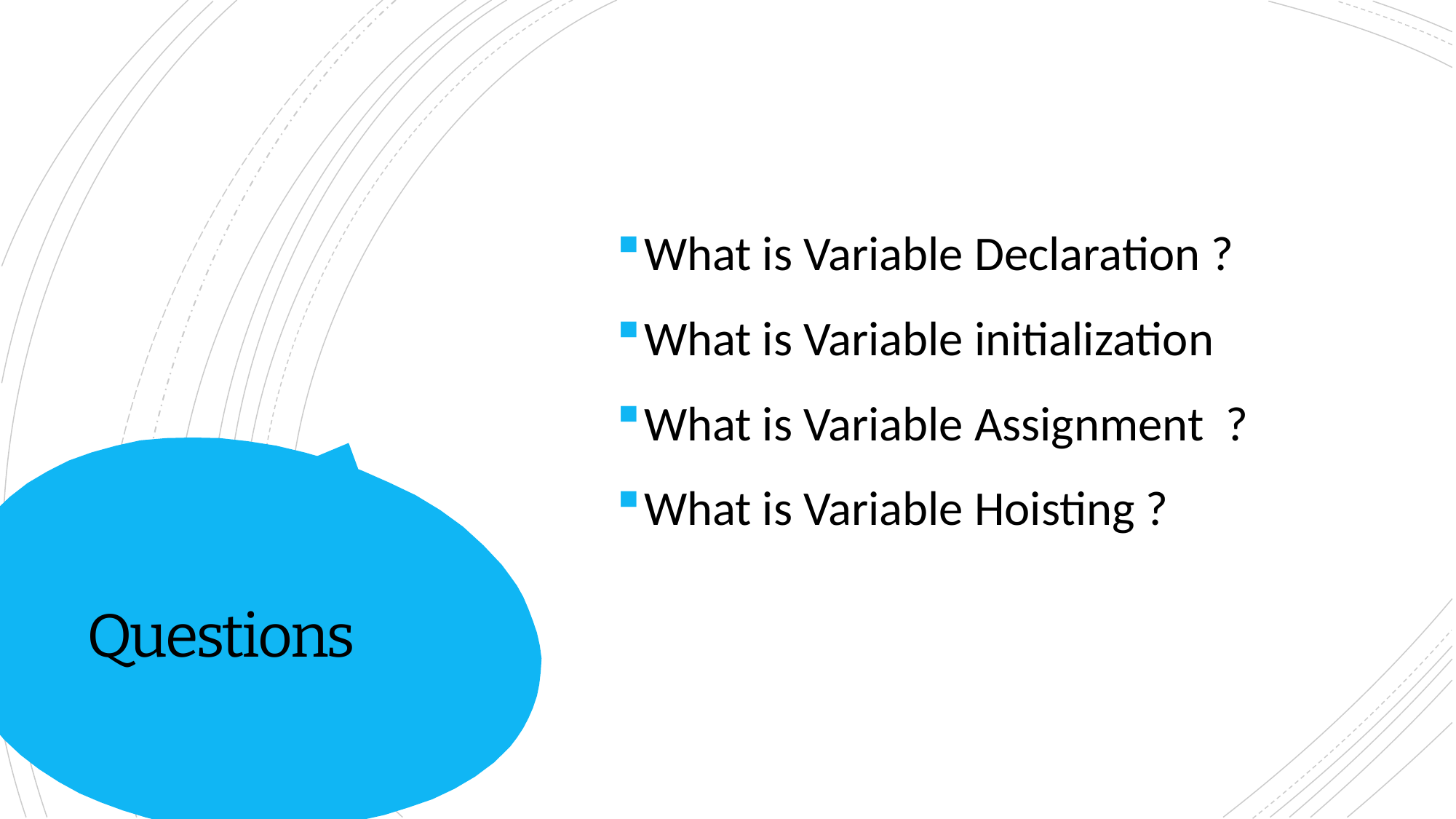

What is Variable Declaration ?
What is Variable initialization
What is Variable Assignment  ?
What is Variable Hoisting ?
# Questions